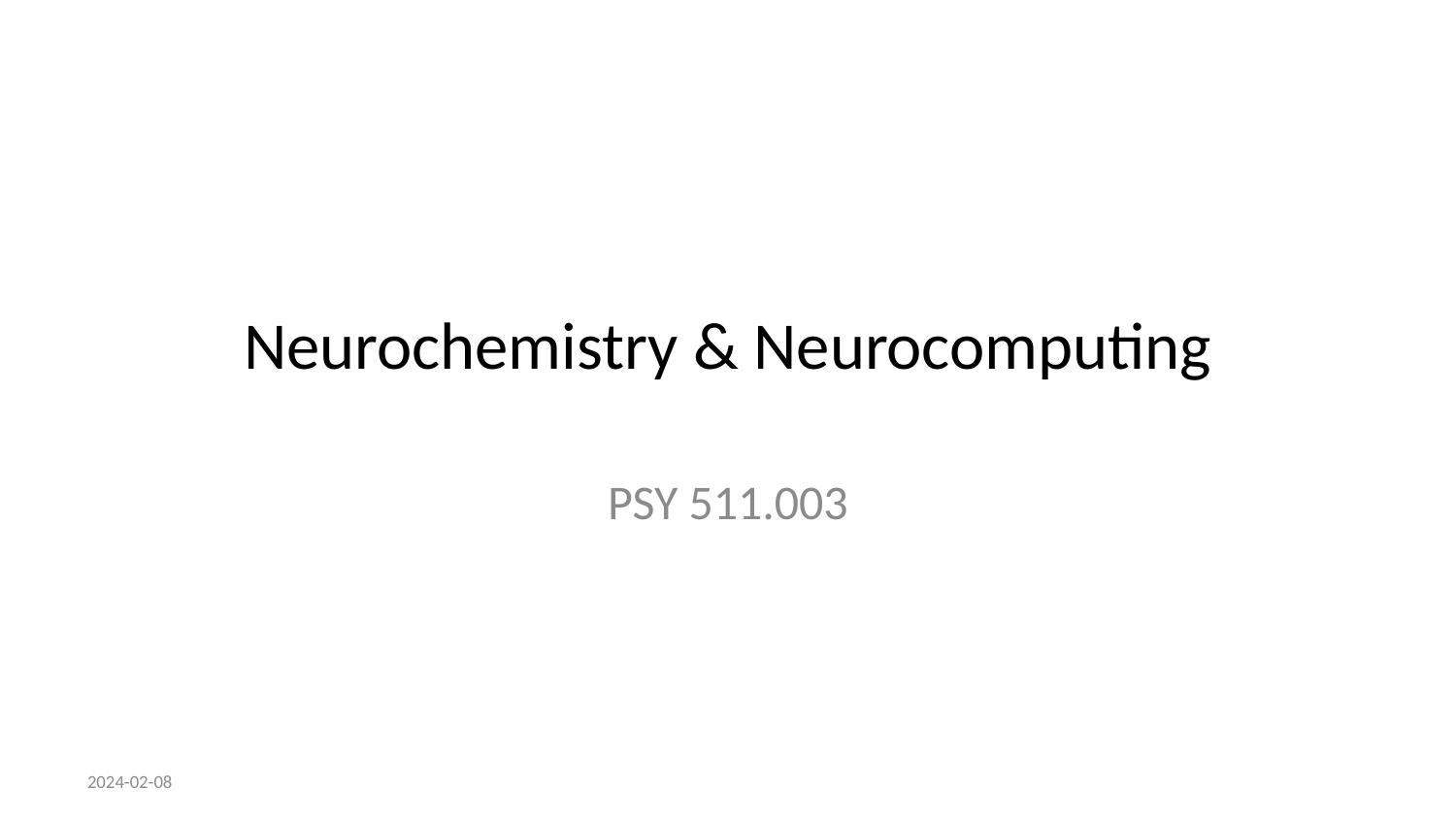

# Neurochemistry & Neurocomputing
PSY 511.003
2024-02-08